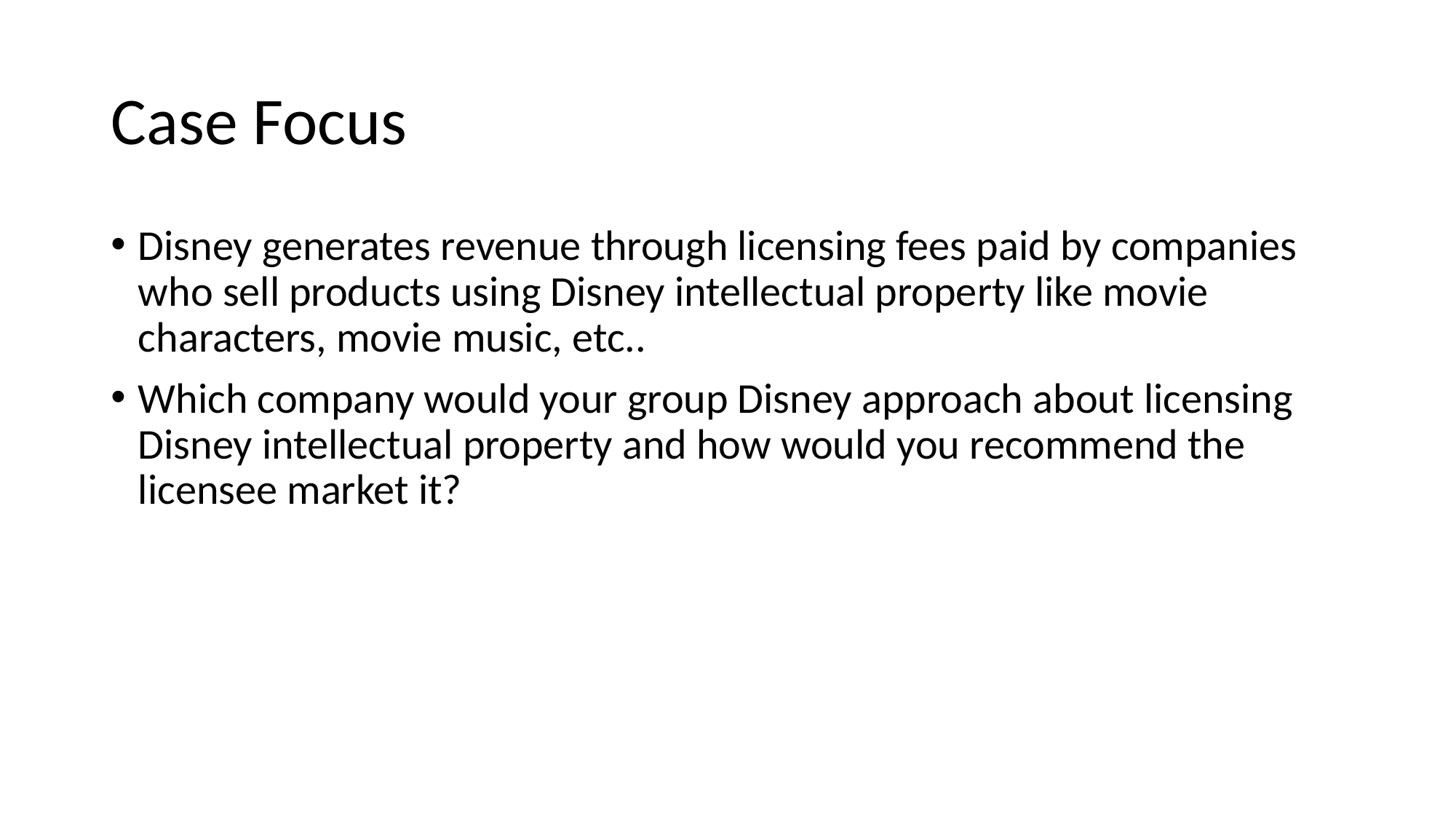

# Case Focus
Disney generates revenue through licensing fees paid by companies who sell products using Disney intellectual property like movie characters, movie music, etc..
Which company would your group Disney approach about licensing Disney intellectual property and how would you recommend the licensee market it?